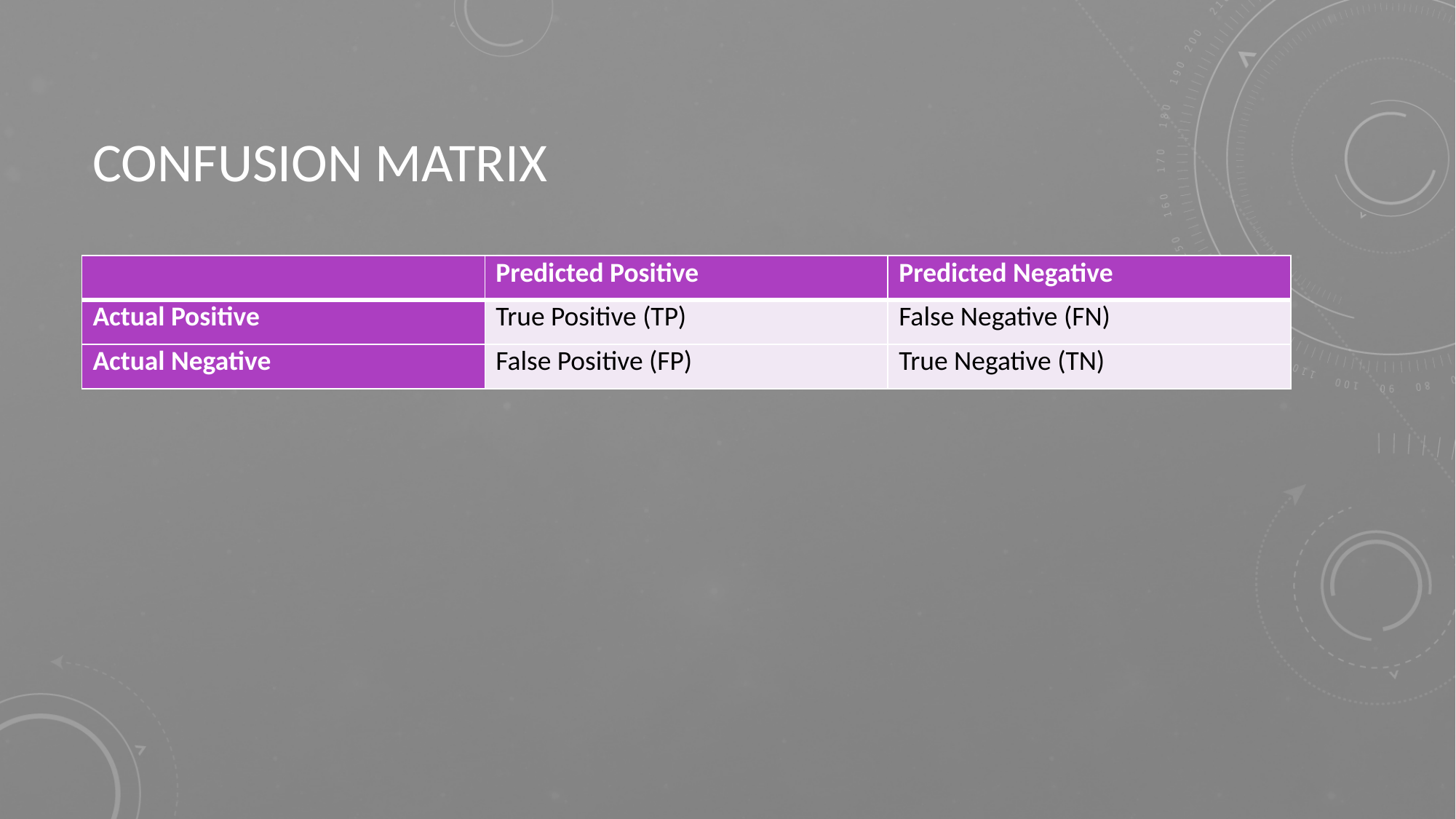

# Confusion matrix
|  | Predicted Positive | Predicted Negative |
| --- | --- | --- |
| Actual Positive | True Positive (TP) | False Negative (FN) |
| Actual Negative | False Positive (FP) | True Negative (TN) |